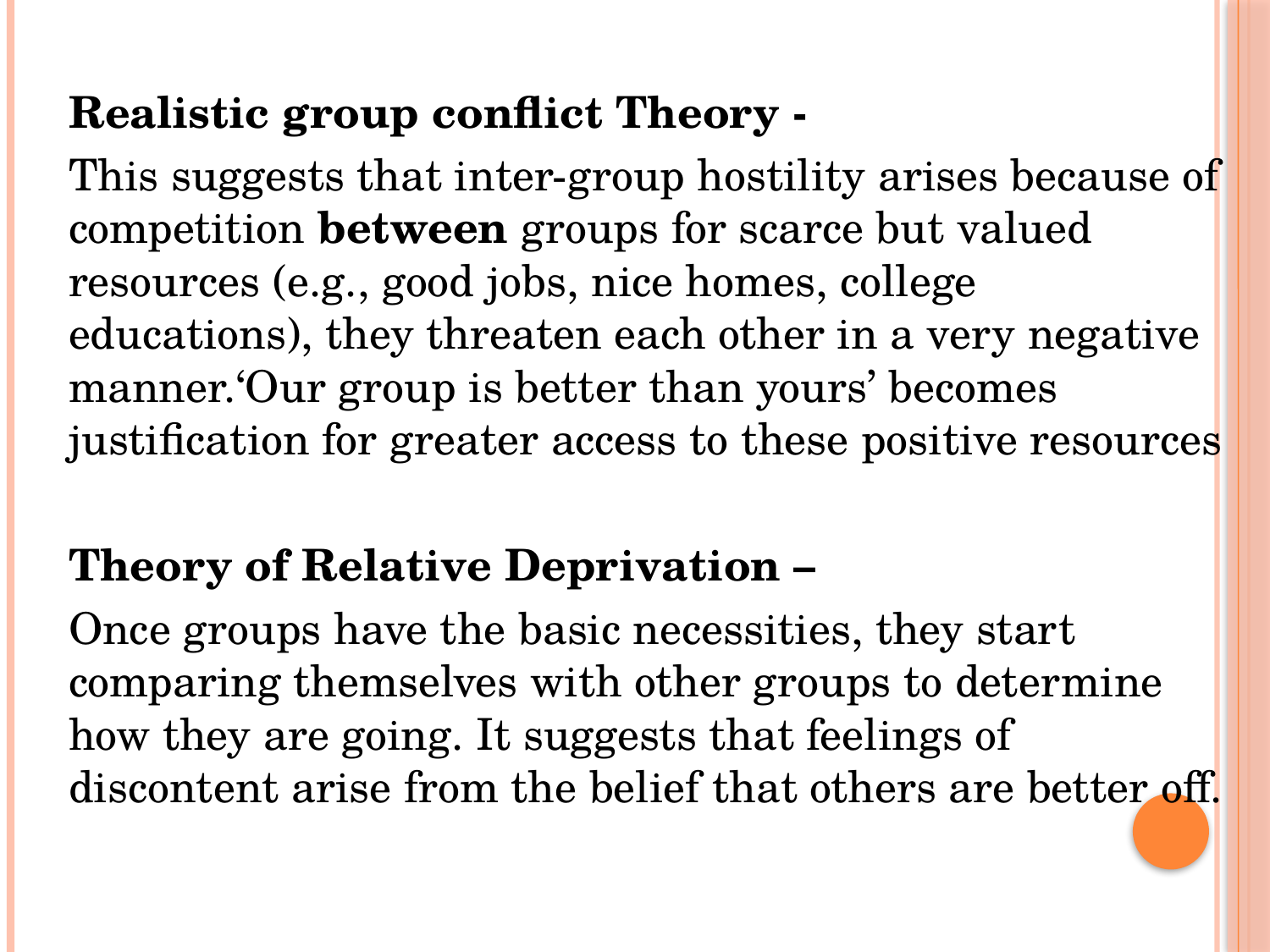

Realistic group conflict Theory -
This suggests that inter-group hostility arises because of competition between groups for scarce but valued resources (e.g., good jobs, nice homes, college educations), they threaten each other in a very negative manner.‘Our group is better than yours’ becomes justification for greater access to these positive resources

Theory of Relative Deprivation –
Once groups have the basic necessities, they start comparing themselves with other groups to determine how they are going. It suggests that feelings of discontent arise from the belief that others are better off.